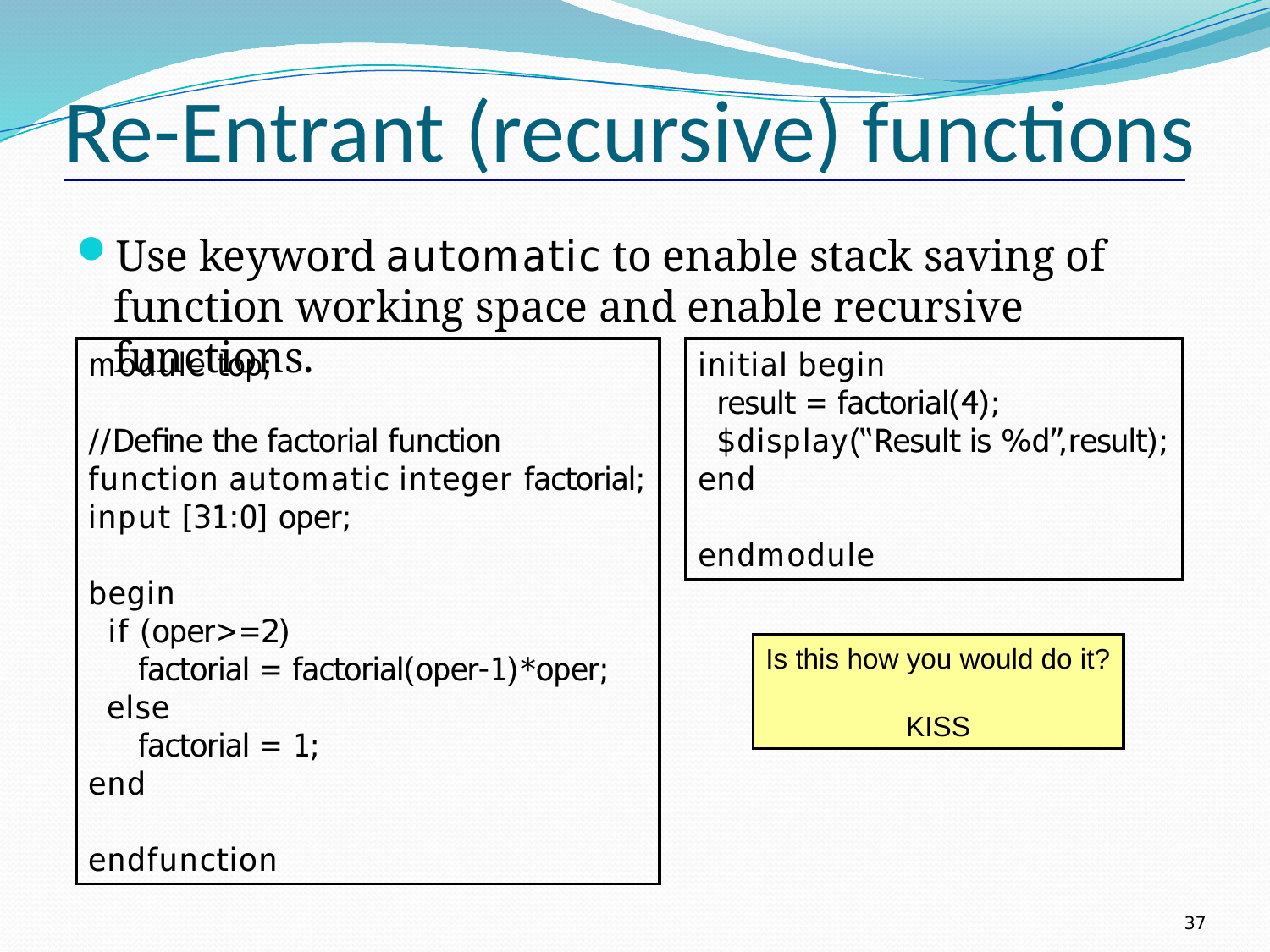

# Re-Entrant (recursive) functions
Use keyword automatic to enable stack saving of function working space and enable recursive functions.
module top;

//Define the factorial function
function automatic integer factorial;
input [31:0] oper;

begin
  if (oper>=2)
     factorial = factorial(oper-1)*oper;
  else
     factorial = 1;
end

endfunction
initial begin
  result = factorial(4);
  $display(“Result is %d”,result);
end

endmodule
Is this how you would do it?

KISS
37